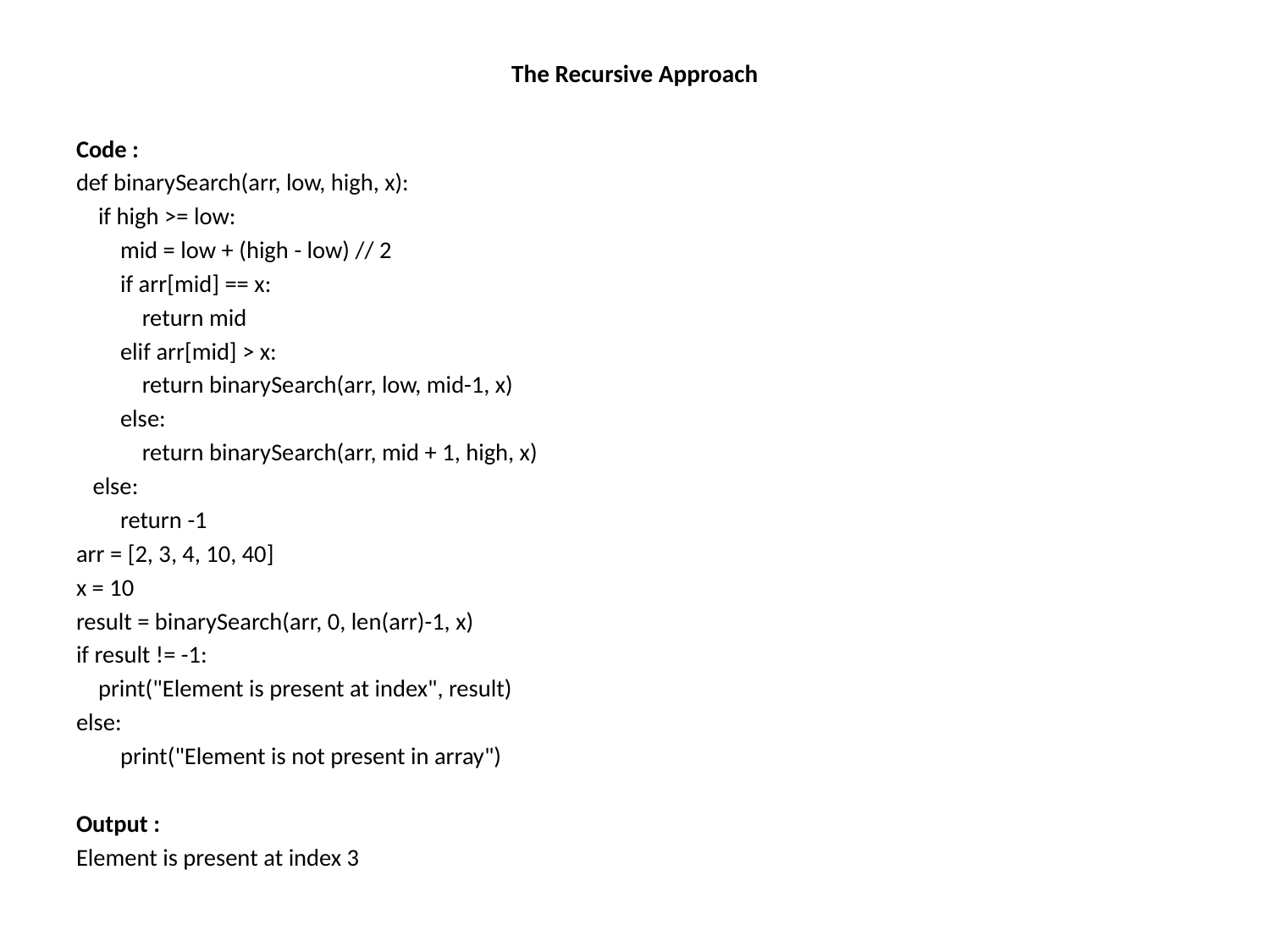

# The Recursive Approach
Code :
def binarySearch(arr, low, high, x):
    if high >= low:
        mid = low + (high - low) // 2
        if arr[mid] == x:
            return mid
        elif arr[mid] > x:
            return binarySearch(arr, low, mid-1, x)
        else:
            return binarySearch(arr, mid + 1, high, x)
   else:
        return -1
arr = [2, 3, 4, 10, 40]
x = 10
result = binarySearch(arr, 0, len(arr)-1, x)
if result != -1:
    print("Element is present at index", result)
else:
        print("Element is not present in array")

Output :
Element is present at index 3